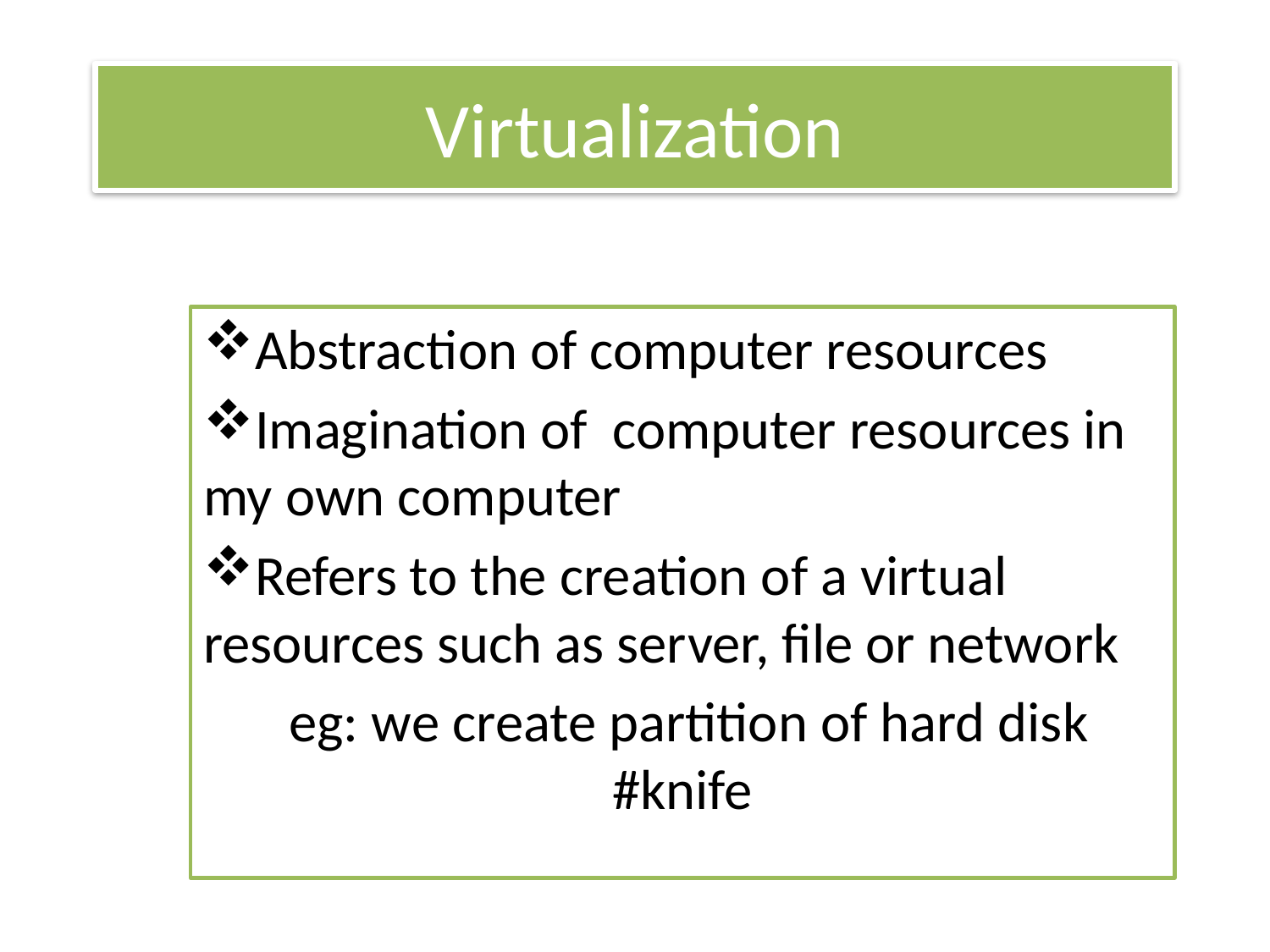

# Virtualization
Abstraction of computer resources
Imagination of  computer resources in my own computer
Refers to the creation of a virtual     resources such as server, file or network
 eg: we create partition of hard disk #knife